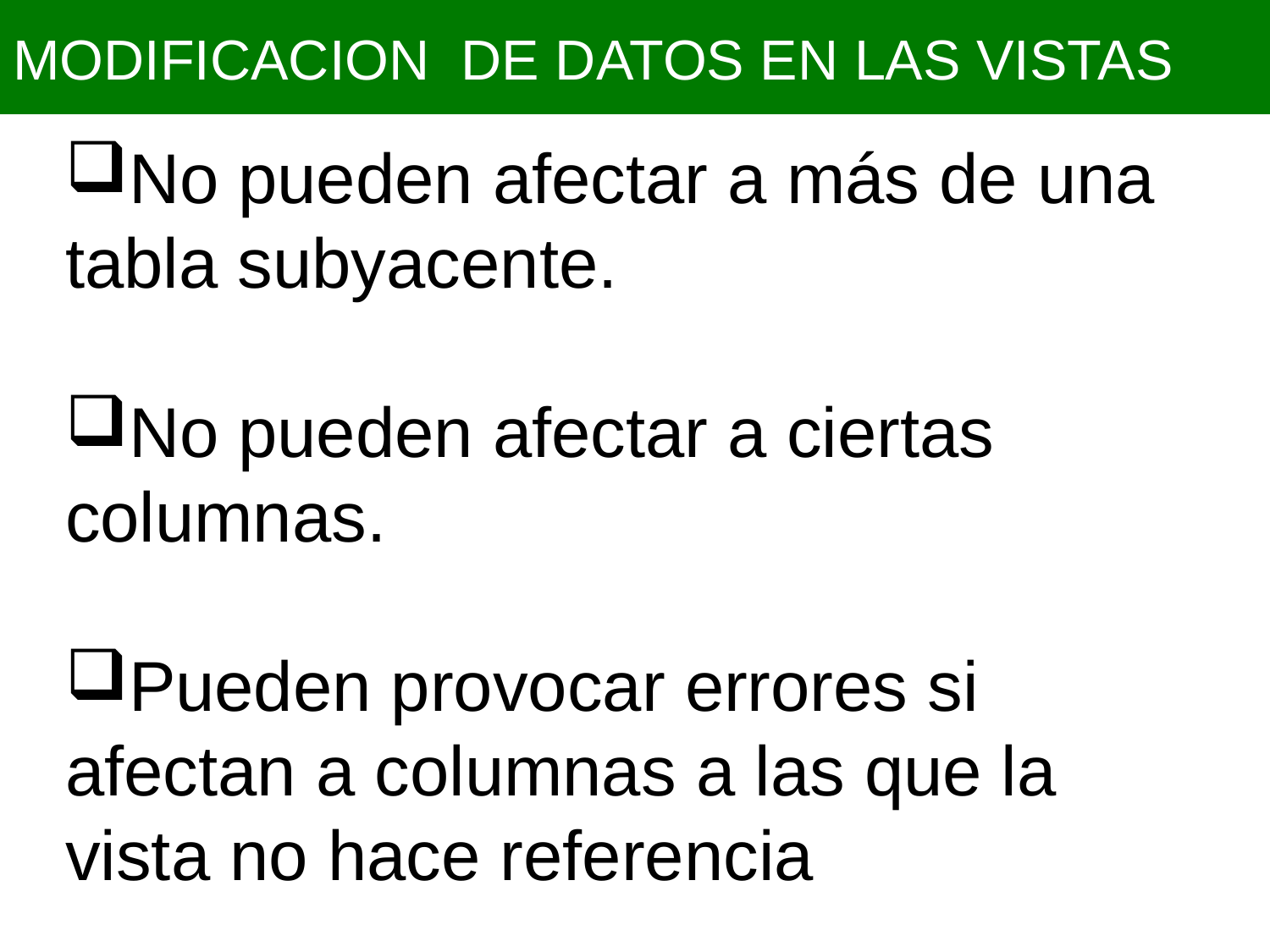

# MODIFICACION  DE DATOS EN LAS VISTAS
No pueden afectar a más de una tabla subyacente.

No pueden afectar a ciertas columnas.

Pueden provocar errores si afectan a columnas a las que la vista no hace referencia